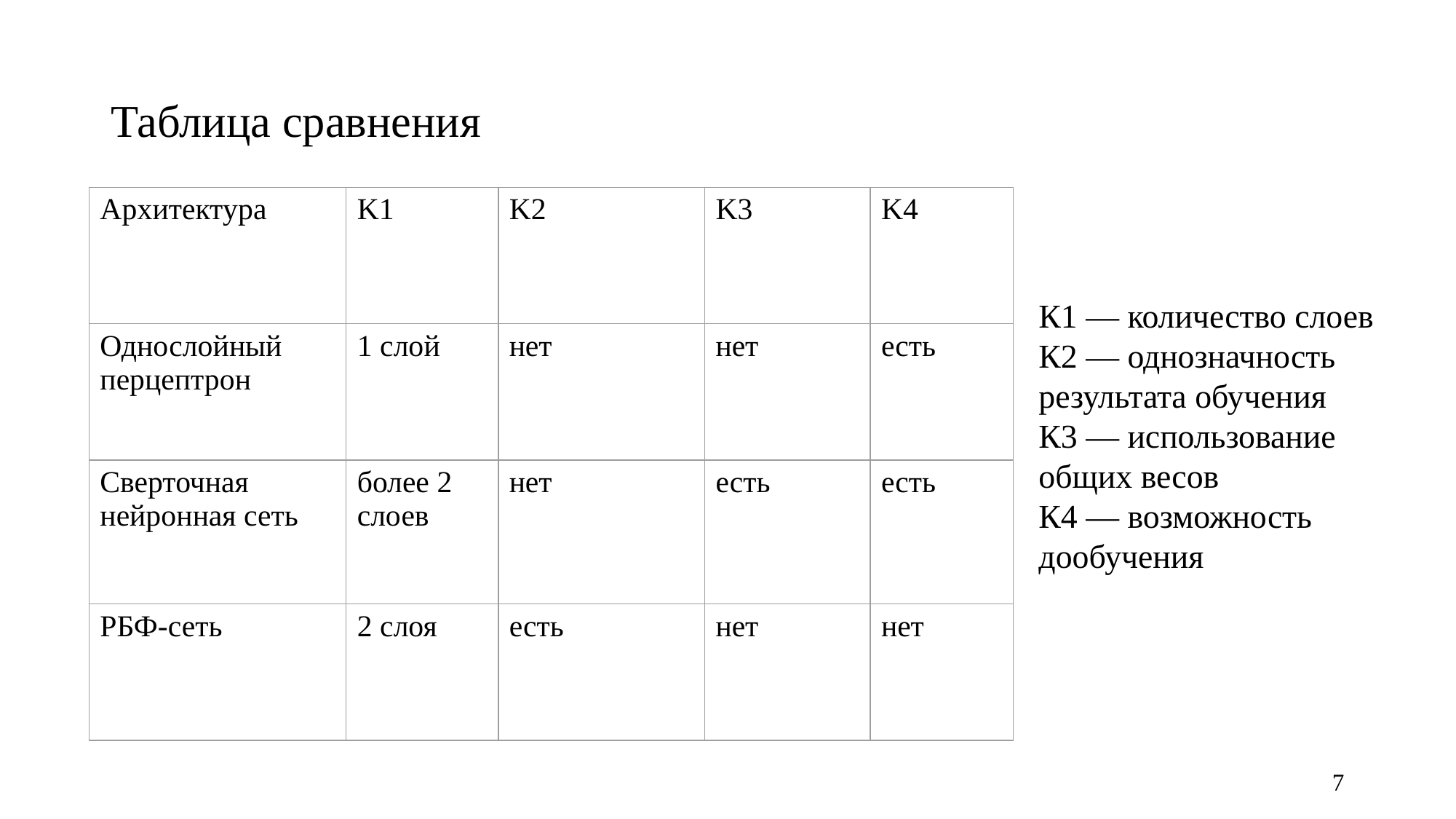

Таблица сравнения
| Архитектура | K1 | K2 | K3 | K4 |
| --- | --- | --- | --- | --- |
| Однослойный перцептрон | 1 слой | нет | нет | есть |
| Сверточная нейронная сеть | более 2 слоев | нет | есть | есть |
| РБФ-сеть | 2 слоя | есть | нет | нет |

К1 — количество слоев
К2 — однозначность результата обучения
К3 — использование общих весов
К4 — возможность дообучения
7